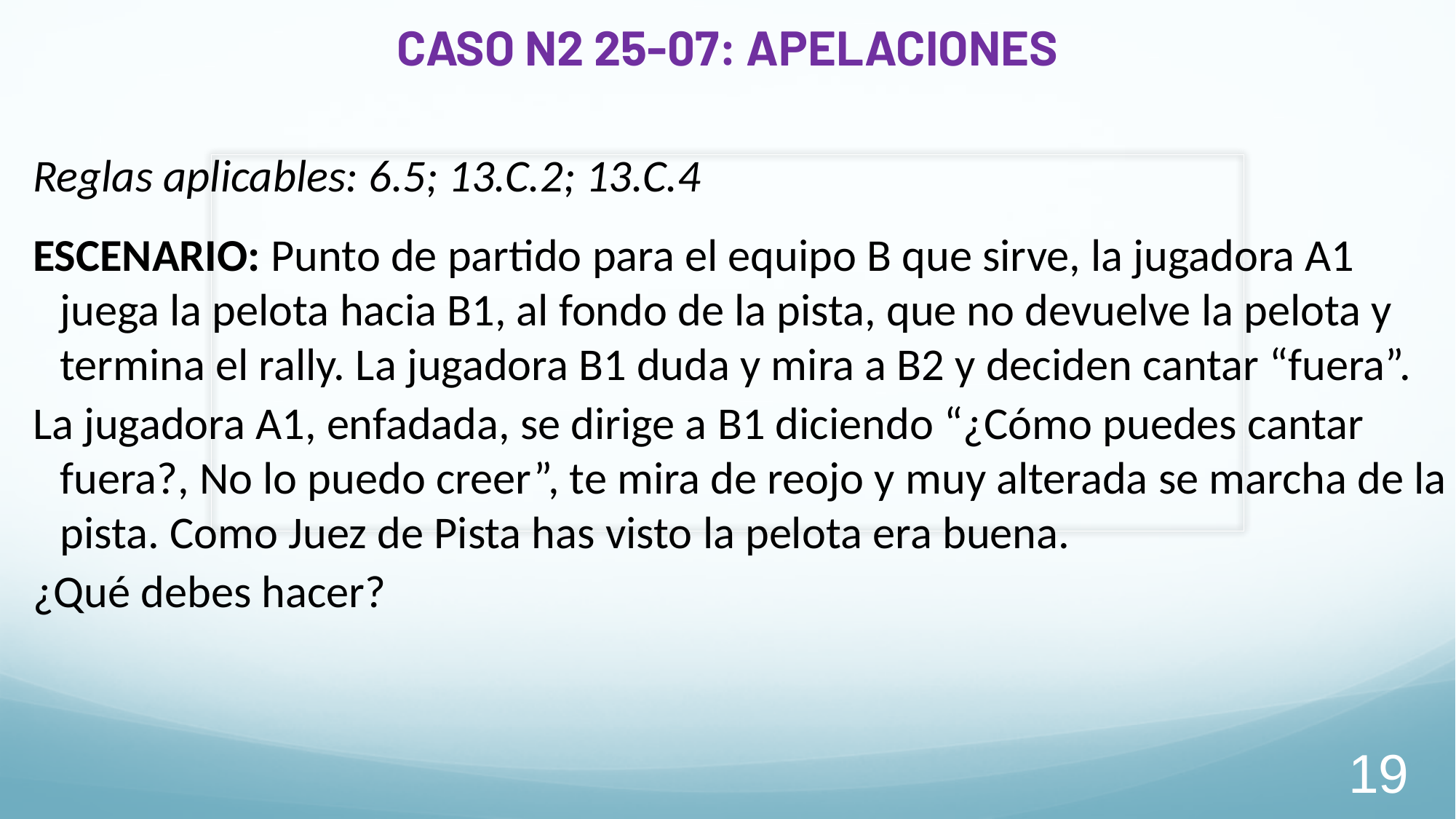

# CASO N2 25-07: APELACIONES
Reglas aplicables: 6.5; 13.C.2; 13.C.4
ESCENARIO: Punto de partido para el equipo B que sirve, la jugadora A1 juega la pelota hacia B1, al fondo de la pista, que no devuelve la pelota y termina el rally. La jugadora B1 duda y mira a B2 y deciden cantar “fuera”.
La jugadora A1, enfadada, se dirige a B1 diciendo “¿Cómo puedes cantar fuera?, No lo puedo creer”, te mira de reojo y muy alterada se marcha de la pista. Como Juez de Pista has visto la pelota era buena.
¿Qué debes hacer?
19